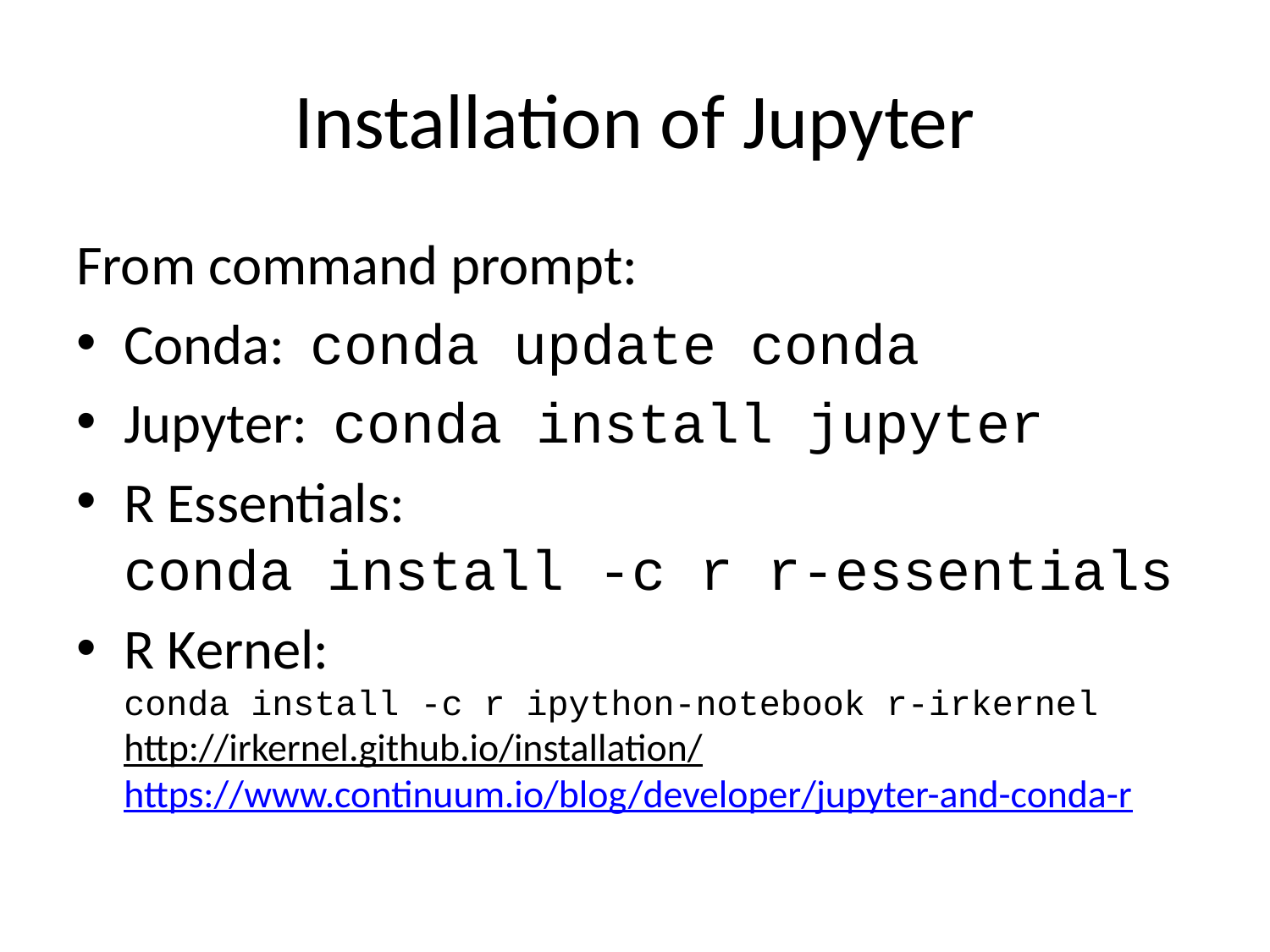

# Installation of Jupyter
From command prompt:
Conda:  conda update conda
Jupyter:  conda install jupyter
R Essentials:
conda install -c r r-essentials
R Kernel:
conda install -c r ipython-notebook r-irkernel
http://irkernel.github.io/installation/
https://www.continuum.io/blog/developer/jupyter-and-conda-r